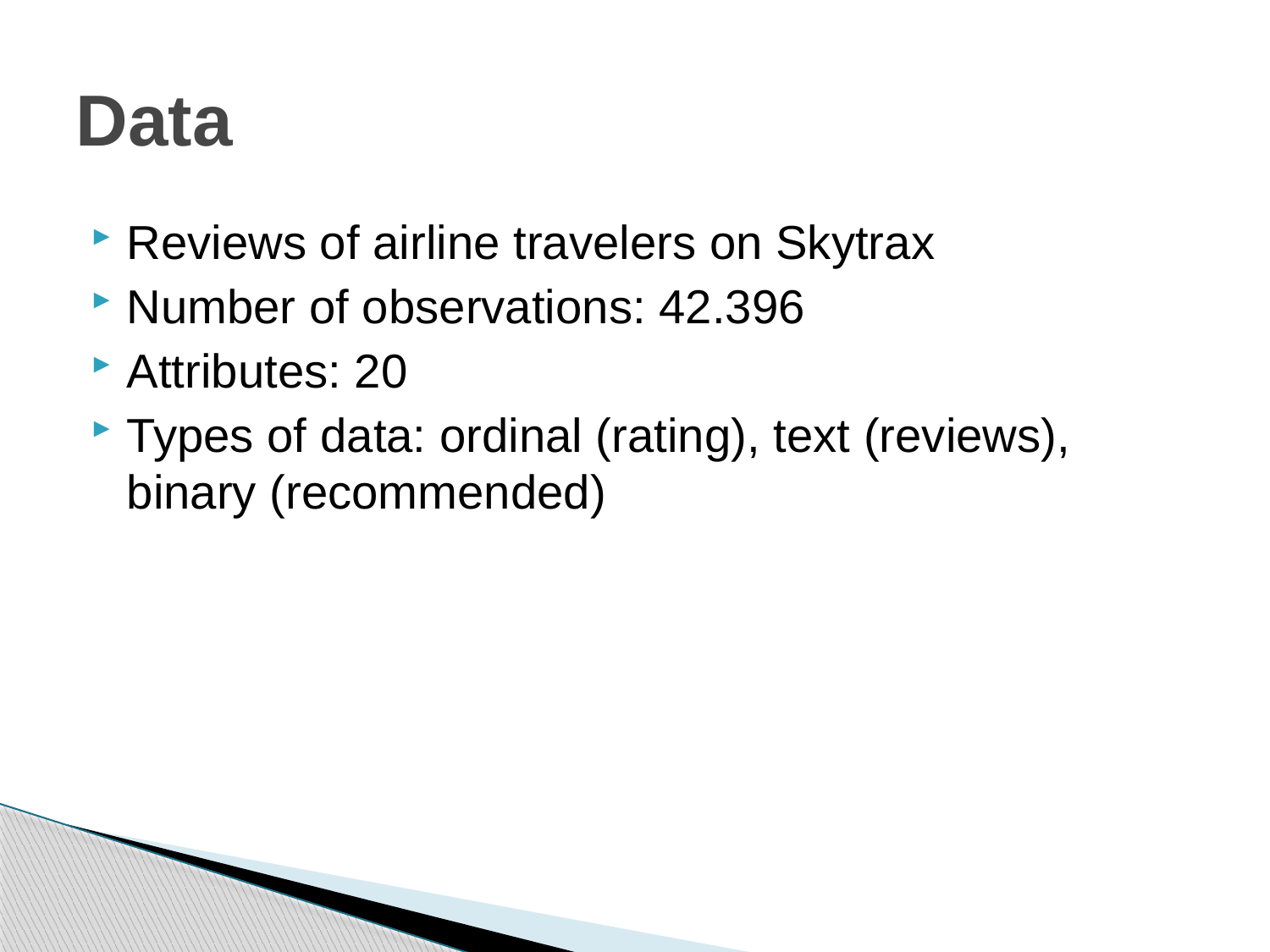

# Data
Reviews of airline travelers on Skytrax
Number of observations: 42.396
Attributes: 20
Types of data: ordinal (rating), text (reviews), binary (recommended)